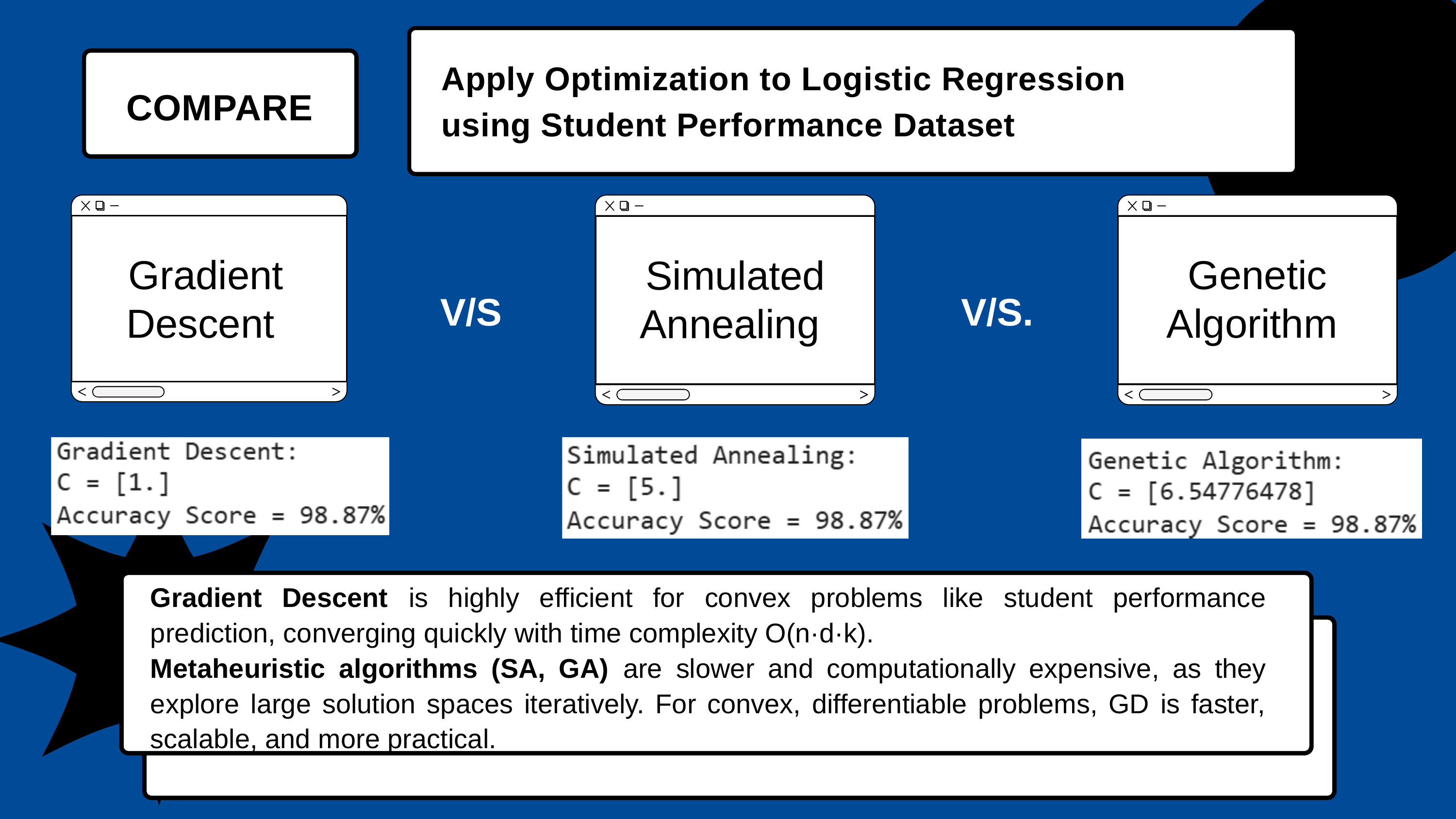

Apply Optimization to Logistic Regression using Student Performance Dataset

COMPARE

Gradient Descent
Genetic Algorithm
Simulated Annealing

V/S
V/S.

Gradient Descent is highly efficient for convex problems like student performance prediction, converging quickly with time complexity O(n·d·k).
Metaheuristic algorithms (SA, GA) are slower and computationally expensive, as they explore large solution spaces iteratively. For convex, differentiable problems, GD is faster, scalable, and more practical.